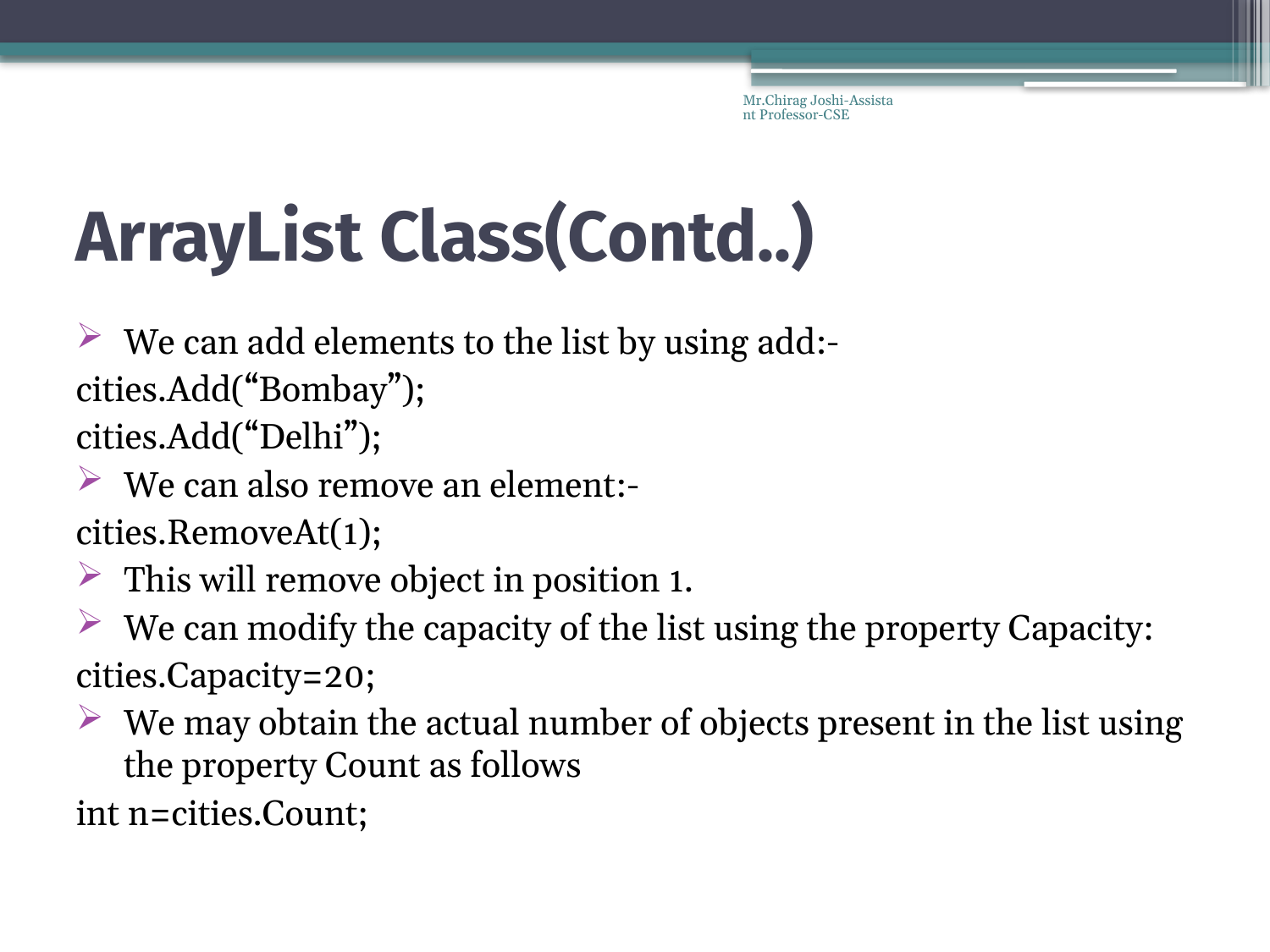

Mr.Chirag Joshi-Assistant Professor-CSE
# ArrayList Class(Contd..)
We can add elements to the list by using add:-
cities.Add(“Bombay”);
cities.Add(“Delhi”);
We can also remove an element:-
cities.RemoveAt(1);
This will remove object in position 1.
We can modify the capacity of the list using the property Capacity:
cities.Capacity=20;
We may obtain the actual number of objects present in the list using the property Count as follows
int n=cities.Count;